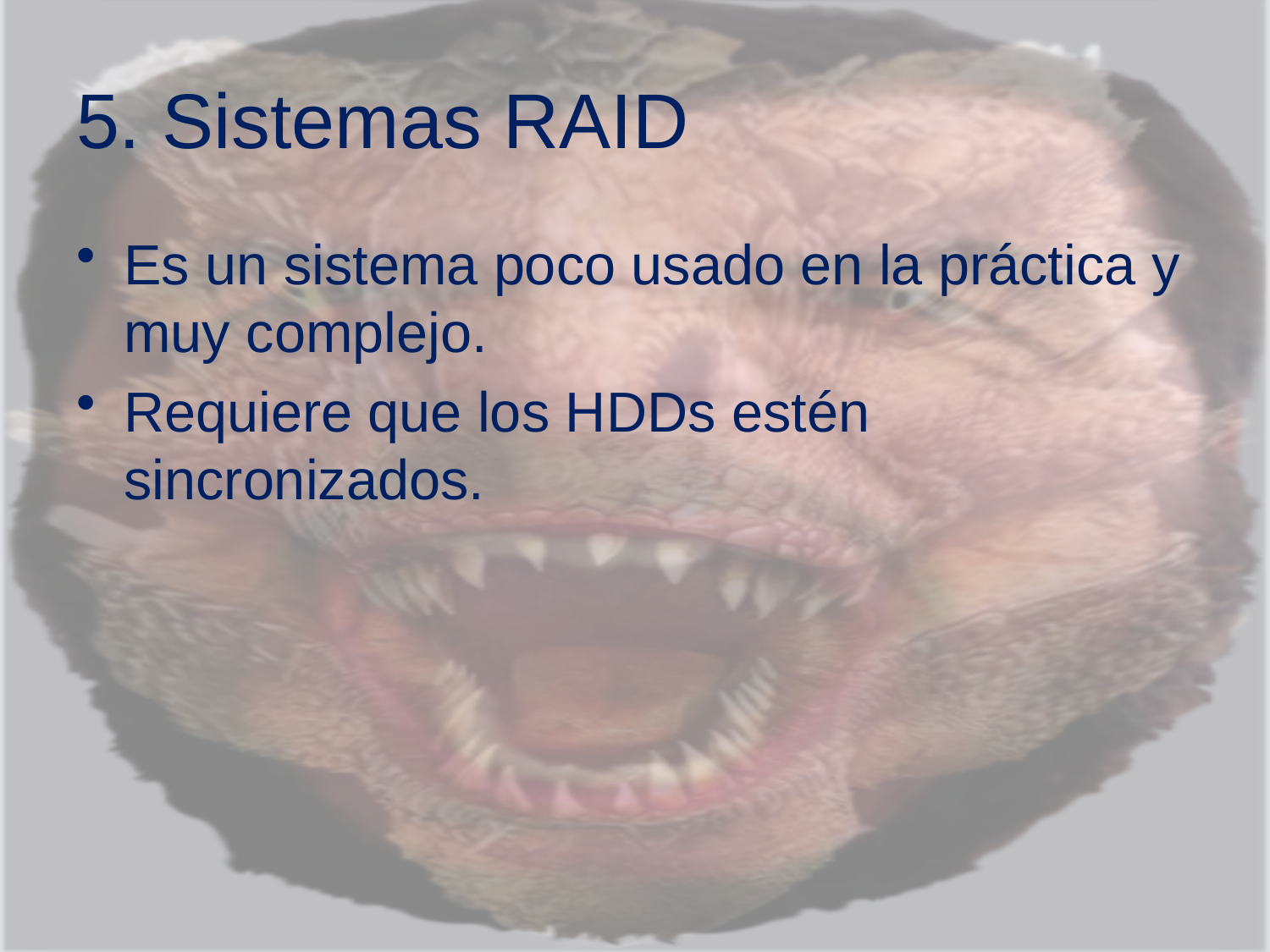

# 5. Sistemas RAID
Es un sistema poco usado en la práctica y muy complejo.
Requiere que los HDDs estén sincronizados.